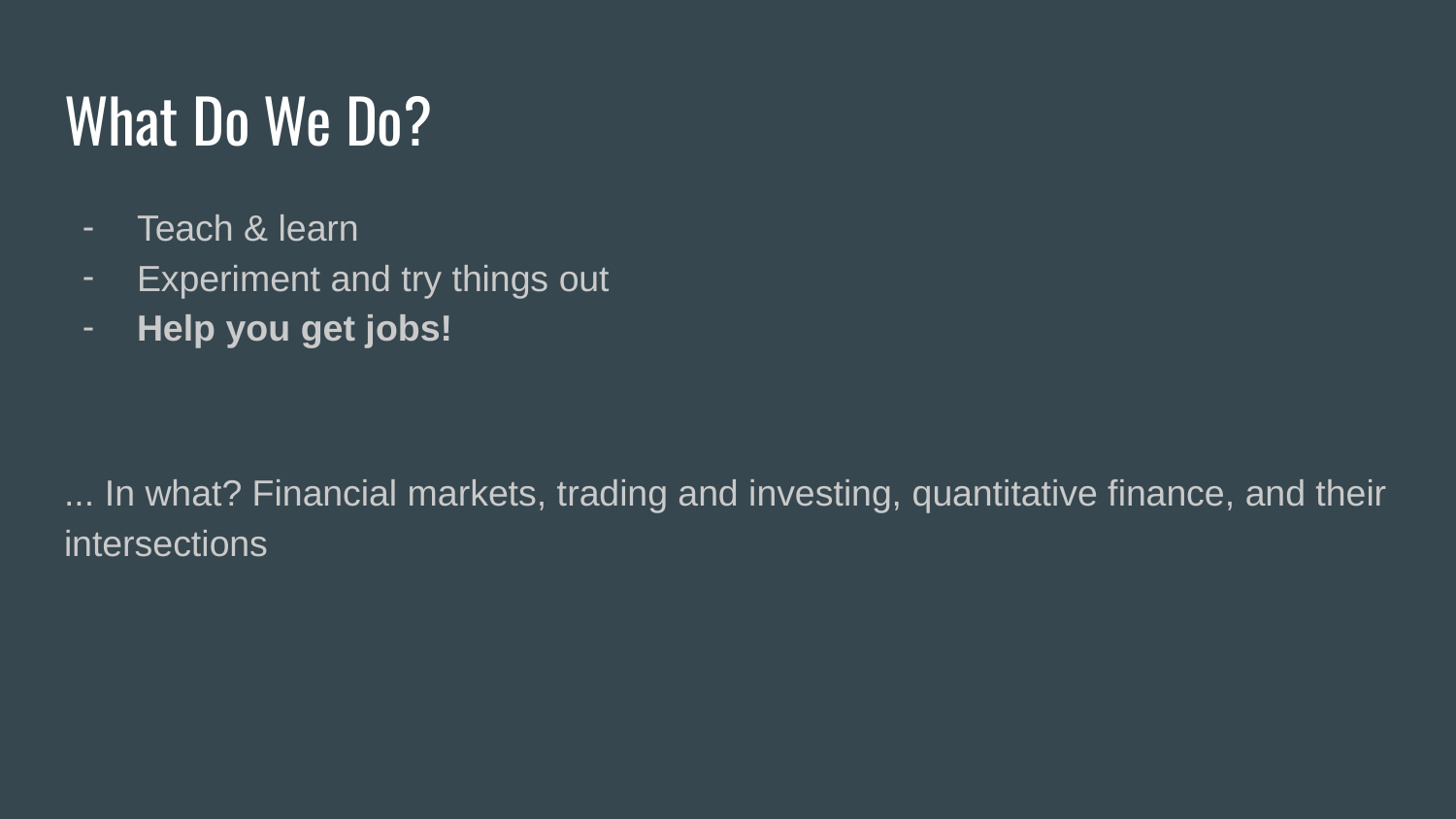

# What Do We Do?
Teach & learn
Experiment and try things out
Help you get jobs!

... In what? Financial markets, trading and investing, quantitative finance, and their intersections